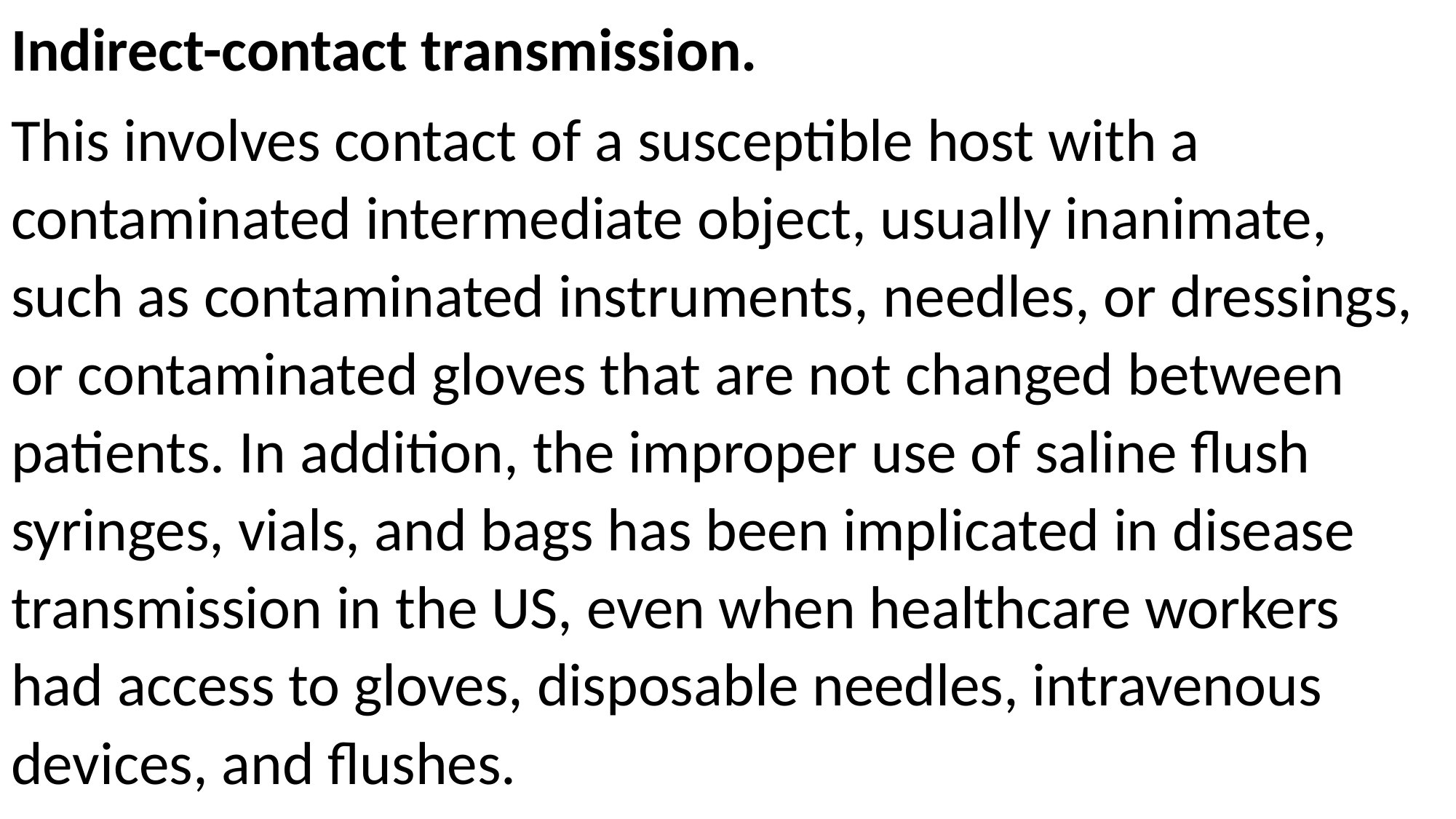

Indirect-contact transmission.
This involves contact of a susceptible host with a contaminated intermediate object, usually inanimate, such as contaminated instruments, needles, or dressings, or contaminated gloves that are not changed between patients. In addition, the improper use of saline flush syringes, vials, and bags has been implicated in disease transmission in the US, even when healthcare workers had access to gloves, disposable needles, intravenous devices, and flushes.